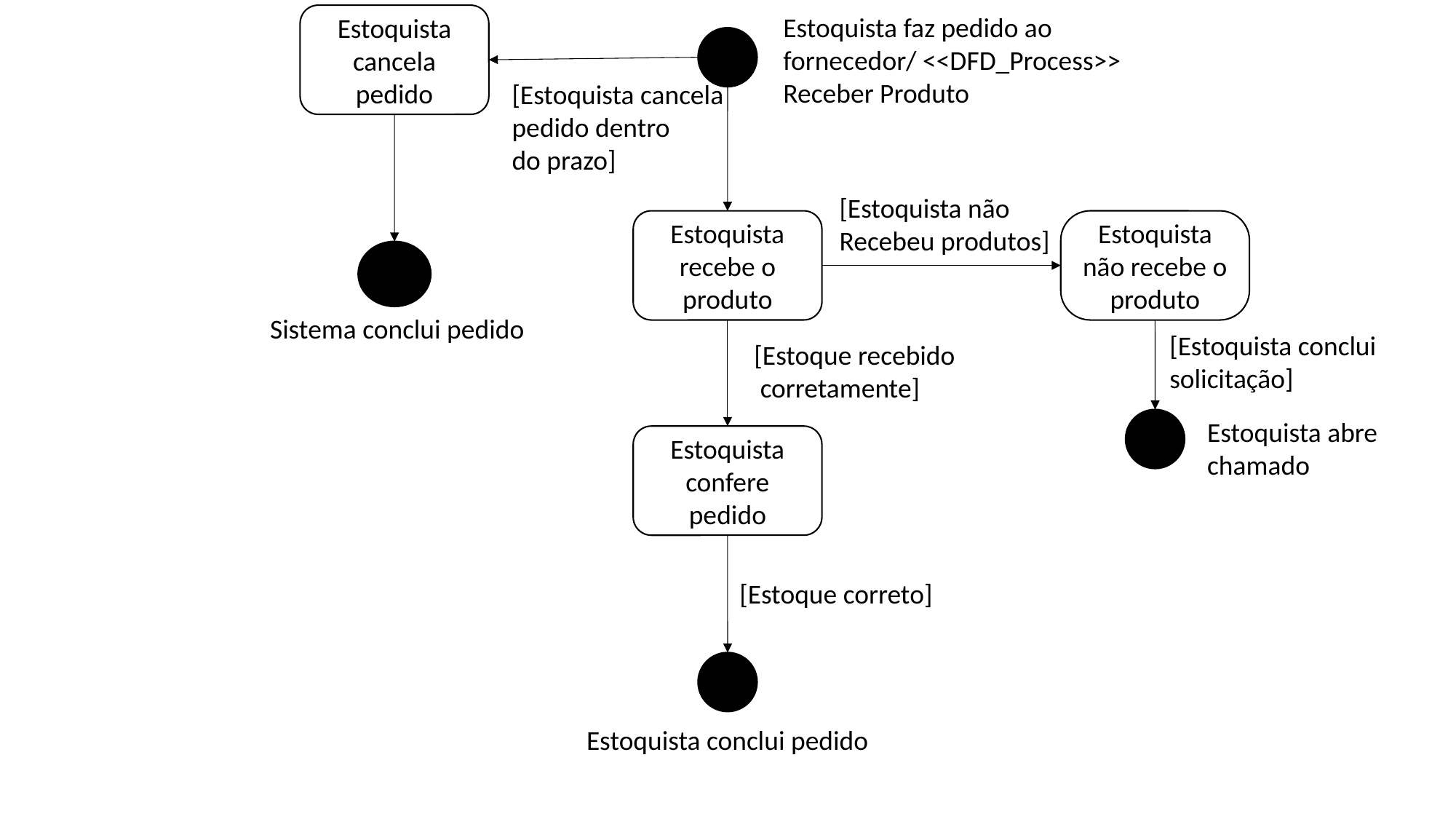

Estoquista faz pedido ao fornecedor/ <<DFD_Process>>
Receber Produto
Estoquista cancela pedido

[Estoquista cancela
pedido dentro
do prazo]
[Estoquista não
Recebeu produtos]
Estoquista recebe o produto
Estoquista não recebe o produto

Sistema conclui pedido
[Estoquista conclui
solicitação]
[Estoque recebido
 corretamente]

Estoquista abre
chamado
Estoquista confere pedido
[Estoque correto]

Estoquista conclui pedido